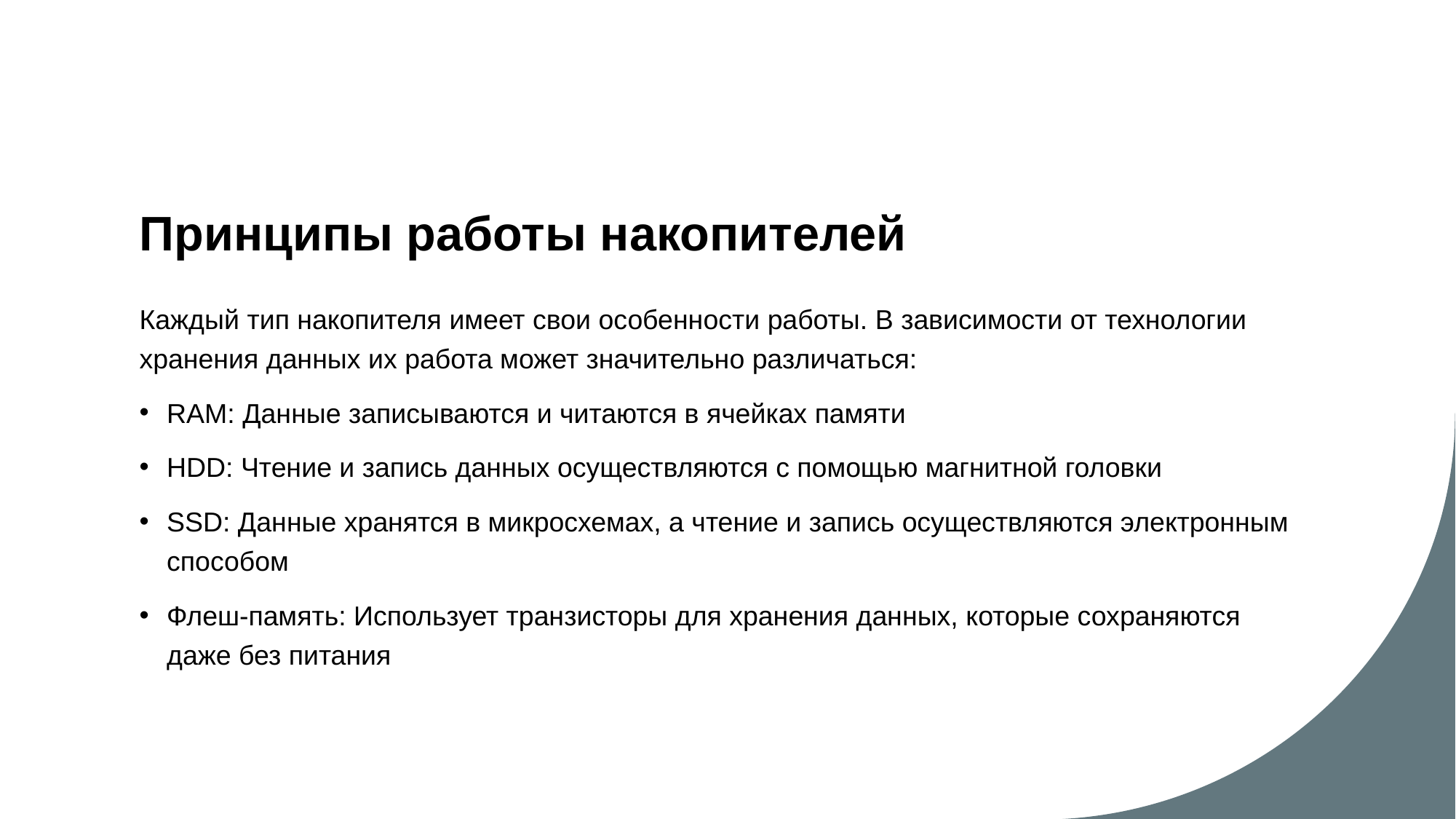

# Принципы работы накопителей
Каждый тип накопителя имеет свои особенности работы. В зависимости от технологии хранения данных их работа может значительно различаться:
RAM: Данные записываются и читаются в ячейках памяти
HDD: Чтение и запись данных осуществляются с помощью магнитной головки
SSD: Данные хранятся в микросхемах, а чтение и запись осуществляются электронным способом
Флеш-память: Использует транзисторы для хранения данных, которые сохраняются даже без питания